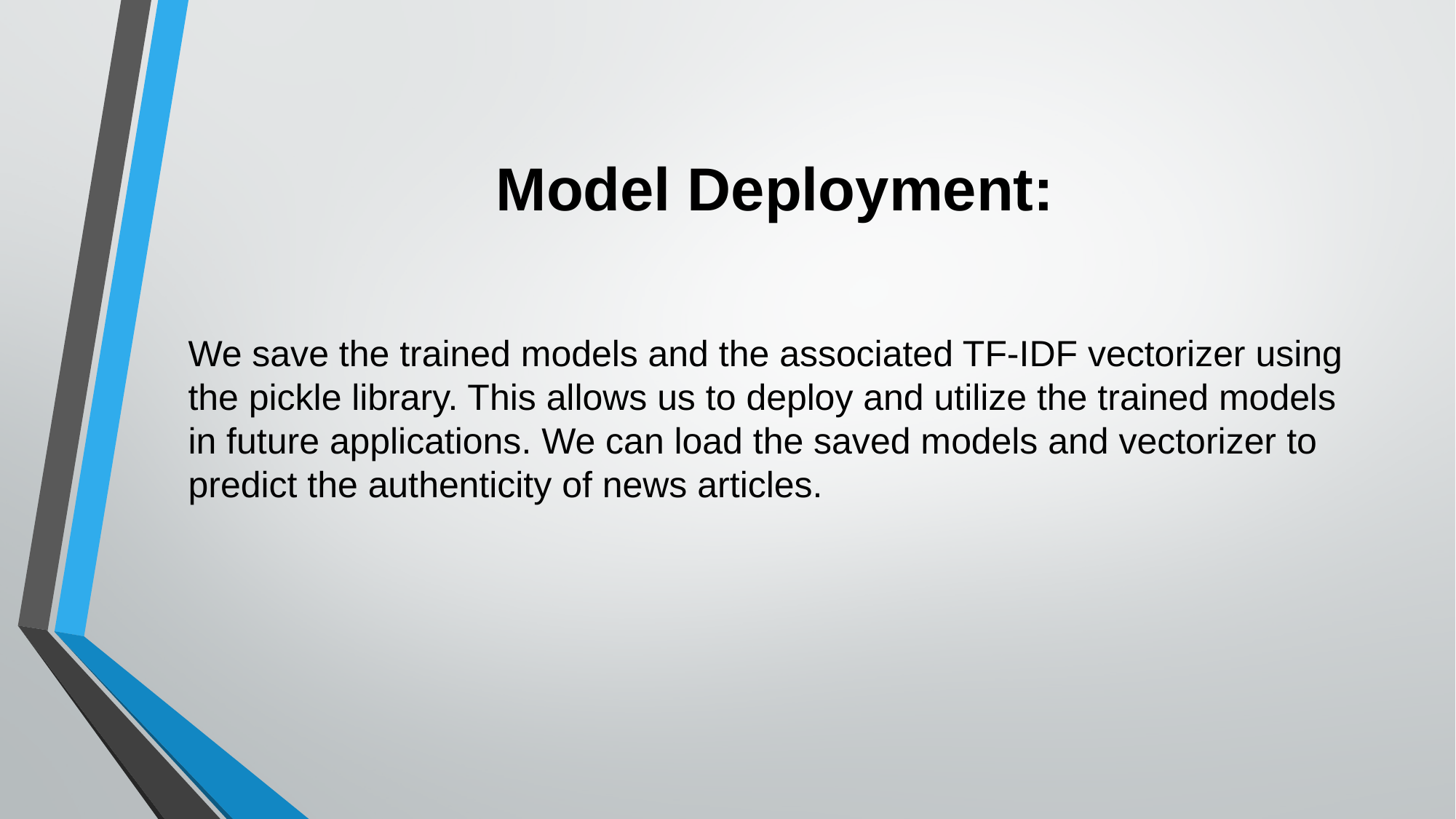

# Model Deployment:
We save the trained models and the associated TF-IDF vectorizer using the pickle library. This allows us to deploy and utilize the trained models in future applications. We can load the saved models and vectorizer to predict the authenticity of news articles.